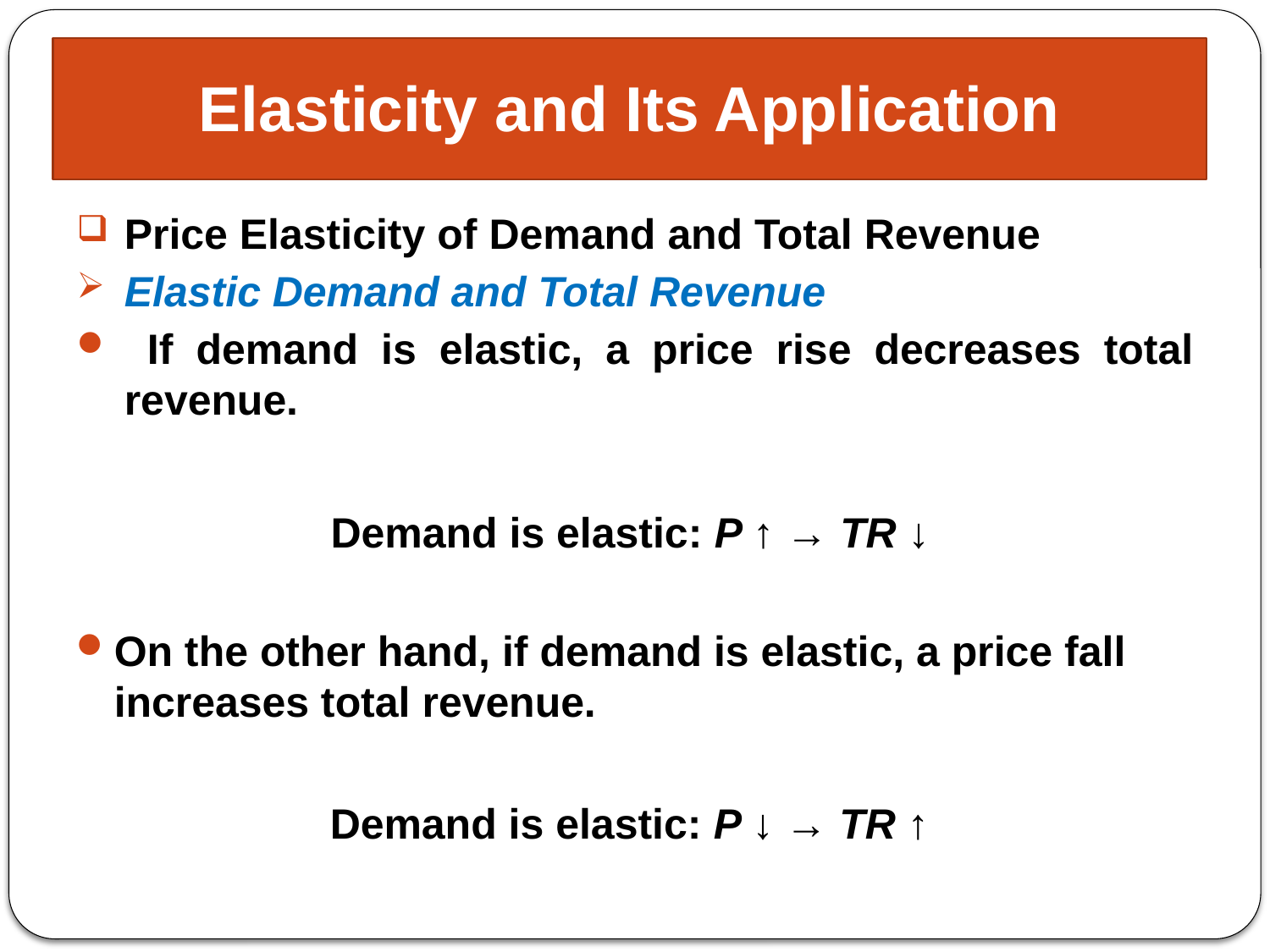

# Elasticity and Its Application
Price Elasticity of Demand and Total Revenue
Elastic Demand and Total Revenue
 If demand is elastic, a price rise decreases total revenue.

		Demand is elastic: P ↑ → TR ↓

On the other hand, if demand is elastic, a price fall increases total revenue.

		Demand is elastic: P ↓ → TR ↑